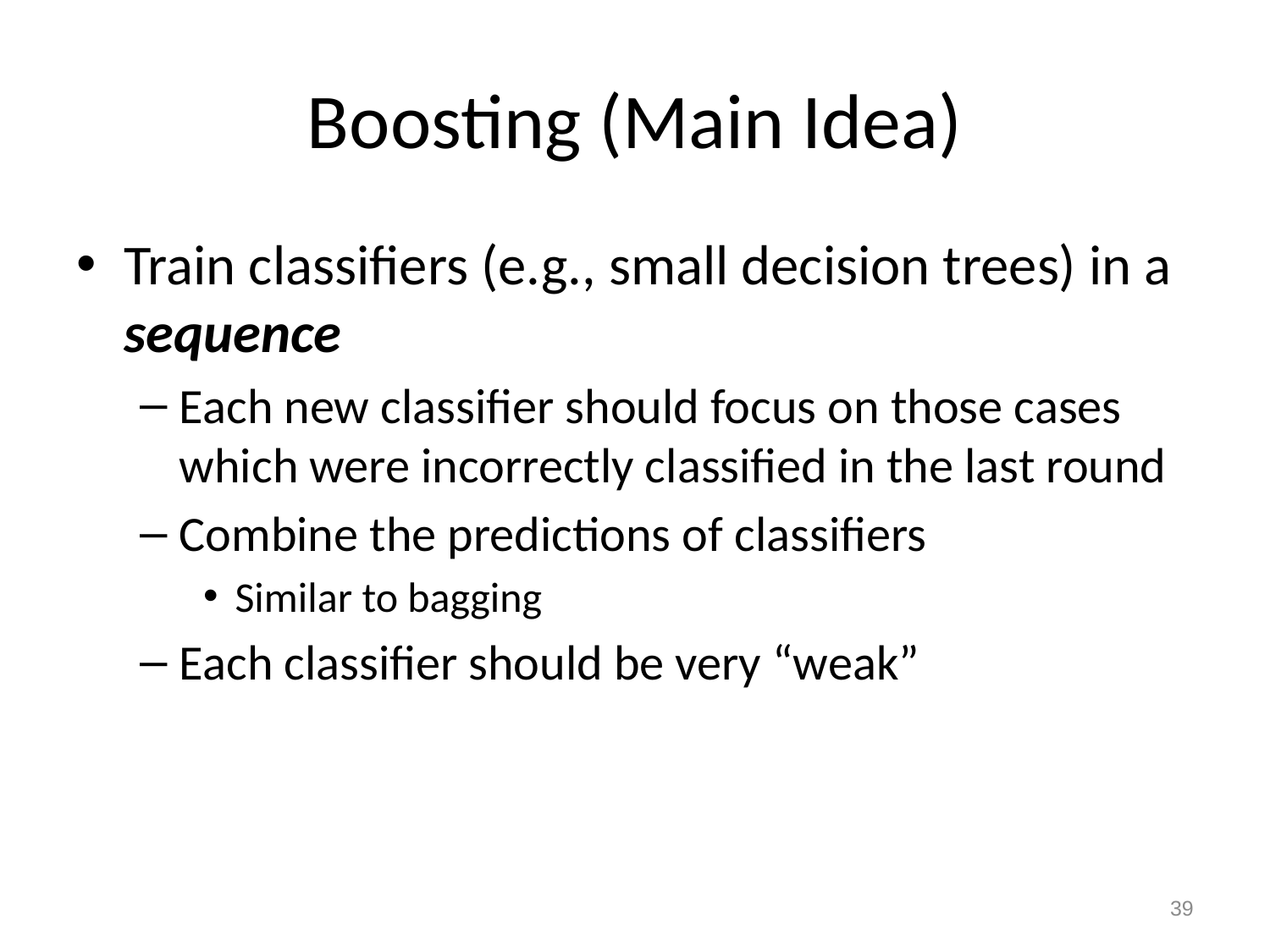

# Boosting (Main Idea)
Train classifiers (e.g., small decision trees) in a sequence
Each new classifier should focus on those cases which were incorrectly classified in the last round
Combine the predictions of classifiers
Similar to bagging
Each classifier should be very “weak”
39